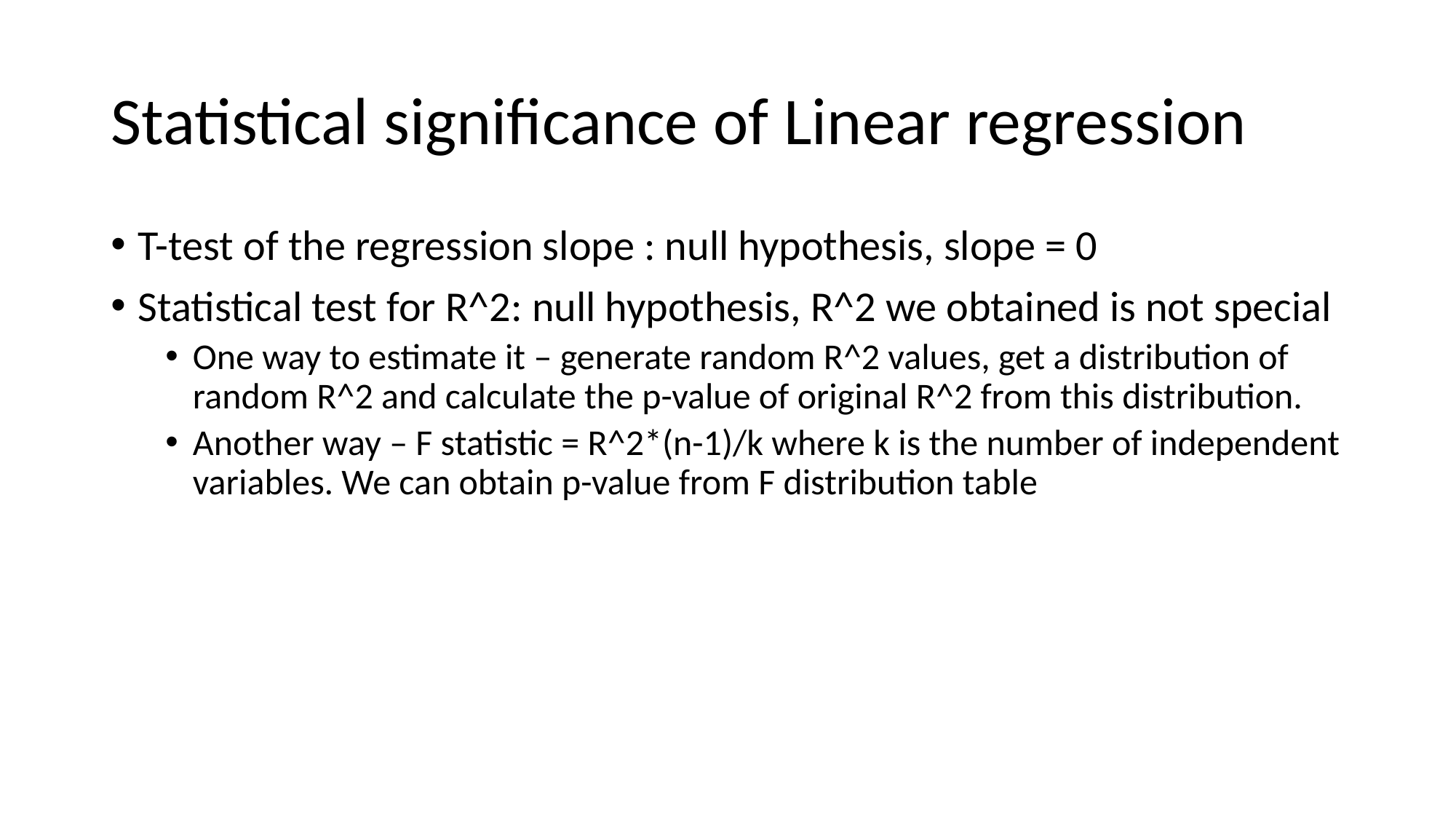

# Statistical significance of Linear regression
T-test of the regression slope : null hypothesis, slope = 0
Statistical test for R^2: null hypothesis, R^2 we obtained is not special
One way to estimate it – generate random R^2 values, get a distribution of random R^2 and calculate the p-value of original R^2 from this distribution.
Another way – F statistic = R^2*(n-1)/k where k is the number of independent variables. We can obtain p-value from F distribution table